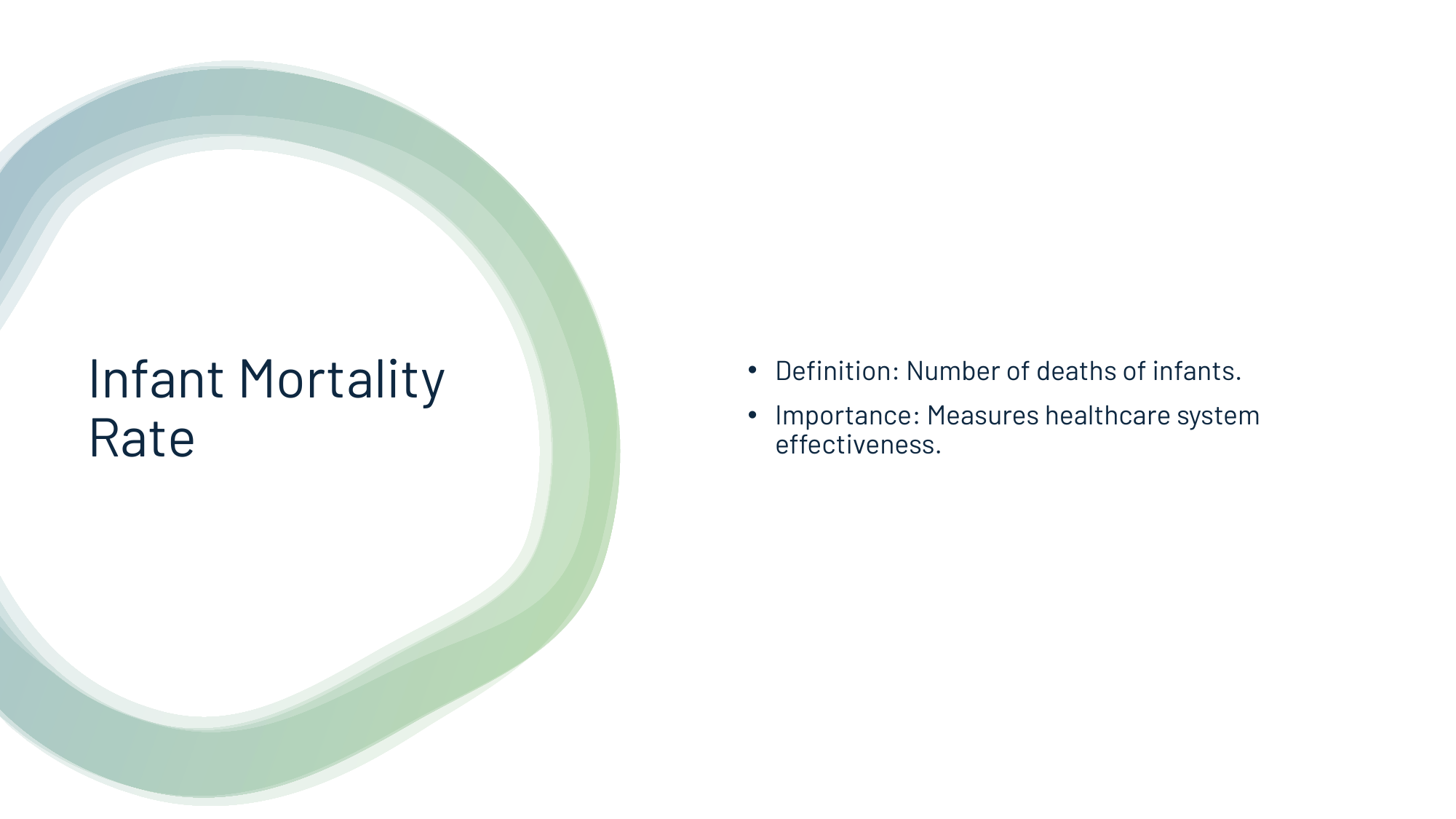

Definition: Number of deaths of infants.
Importance: Measures healthcare system effectiveness.
# Infant Mortality Rate